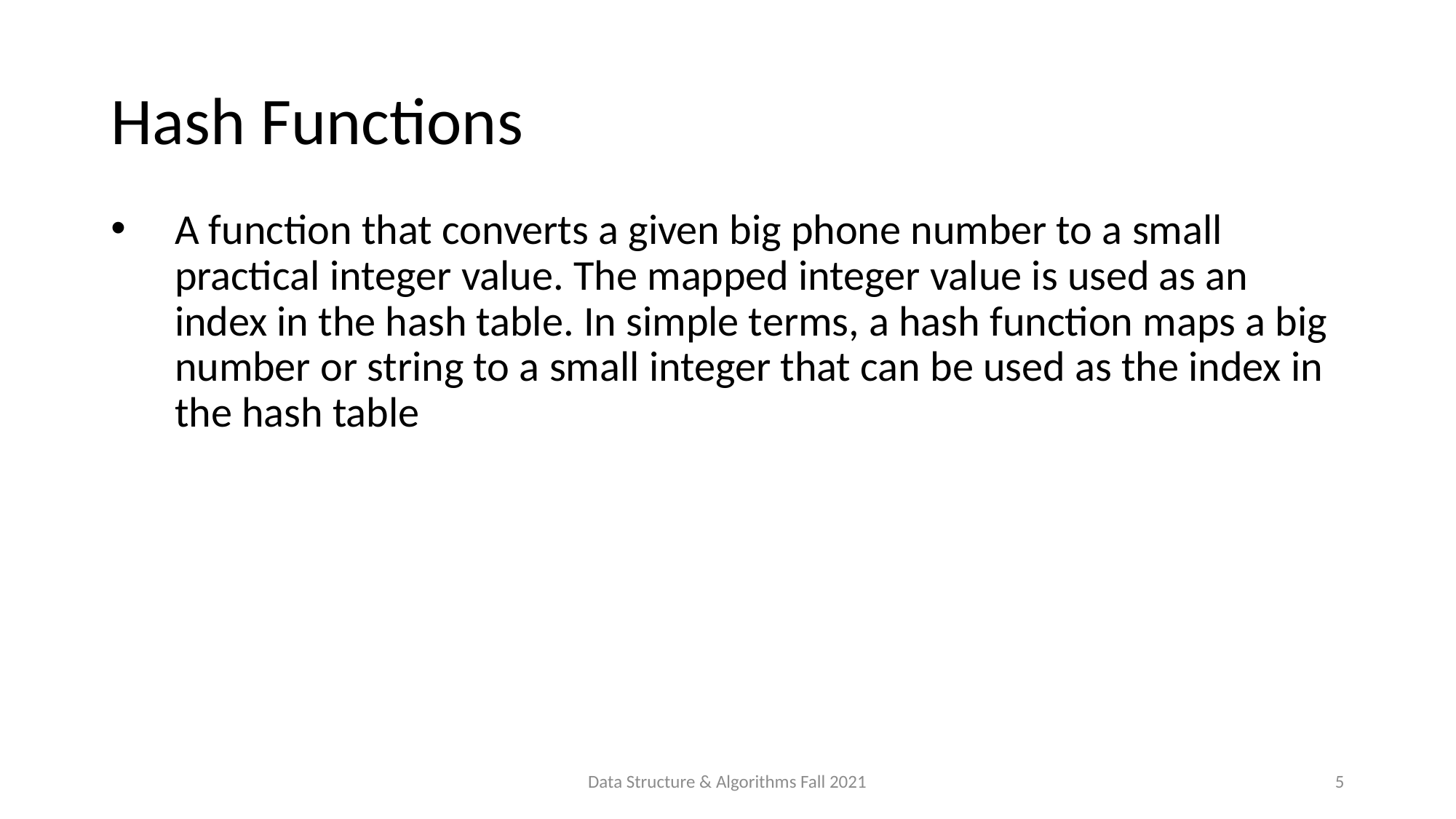

# Hash Functions
A function that converts a given big phone number to a small practical integer value. The mapped integer value is used as an index in the hash table. In simple terms, a hash function maps a big number or string to a small integer that can be used as the index in the hash table
Data Structure & Algorithms Fall 2021
5